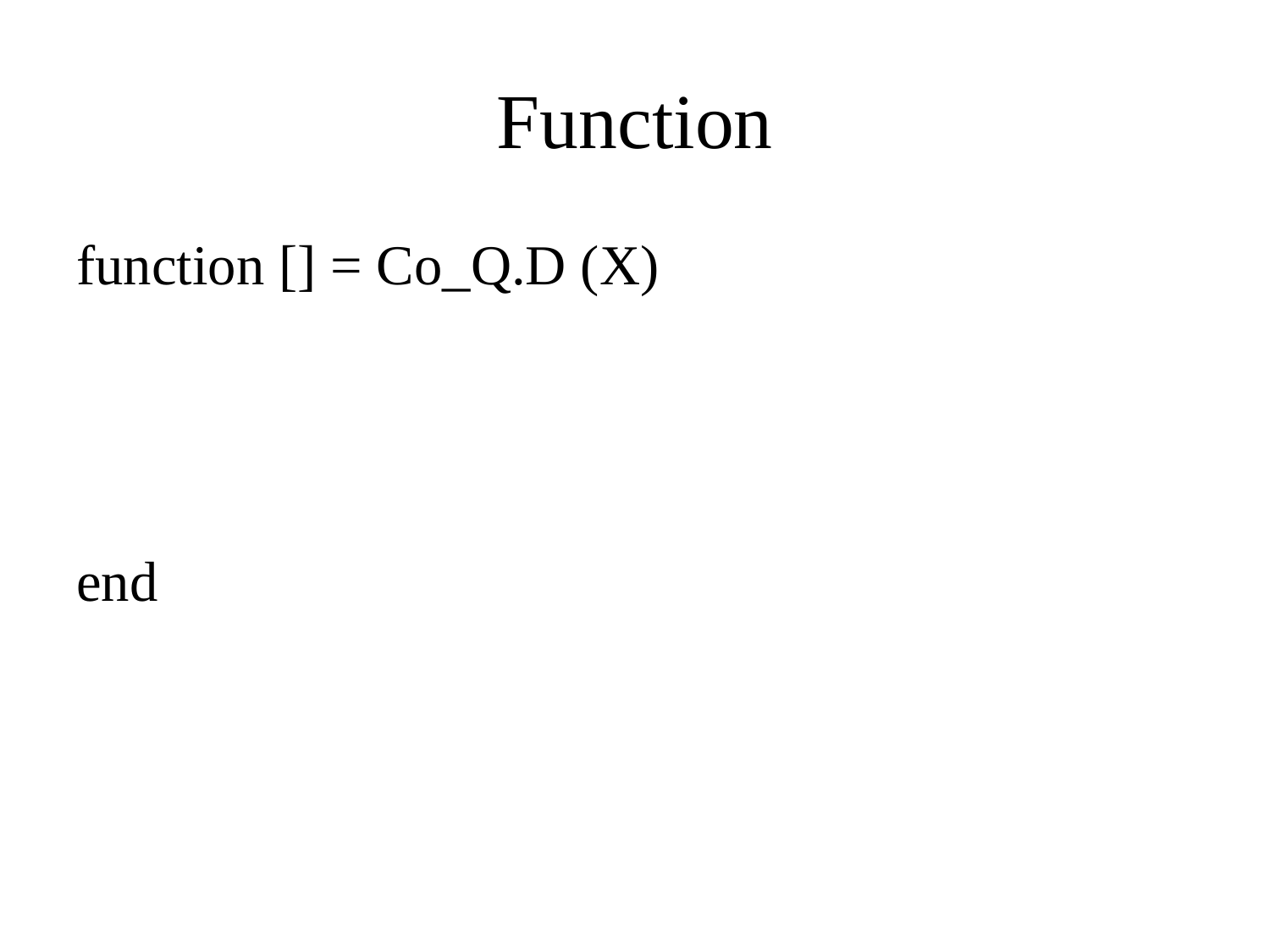

# Function
function [] = Co_Q.D (X)

end